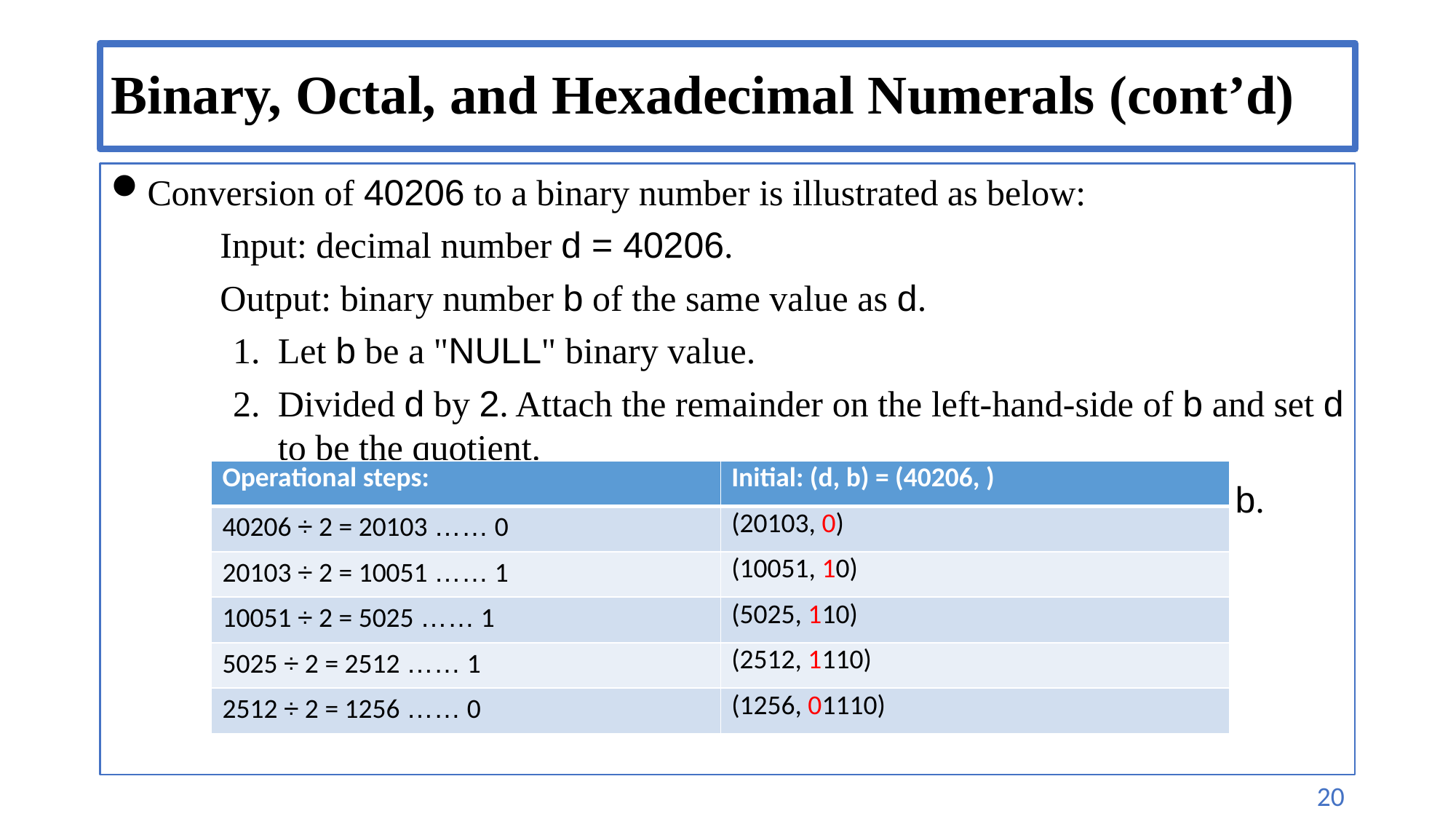

# Binary, Octal, and Hexadecimal Numerals (cont’d)
Conversion of 40206 to a binary number is illustrated as below:
	Input: decimal number d = 40206.
	Output: binary number b of the same value as d.
Let b be a "NULL" binary value.
Divided d by 2. Attach the remainder on the left-hand-side of b and set d to be the quotient.
If d≥2, repeat Step 2; otherwise, attach d on the left-hand-side of b.
| Operational steps: | Initial: (d, b) = (40206, ) |
| --- | --- |
| 40206 ÷ 2 = 20103 …… 0 | (20103, 0) |
| 20103 ÷ 2 = 10051 …… 1 | (10051, 10) |
| 10051 ÷ 2 = 5025 …… 1 | (5025, 110) |
| 5025 ÷ 2 = 2512 …… 1 | (2512, 1110) |
| 2512 ÷ 2 = 1256 …… 0 | (1256, 01110) |